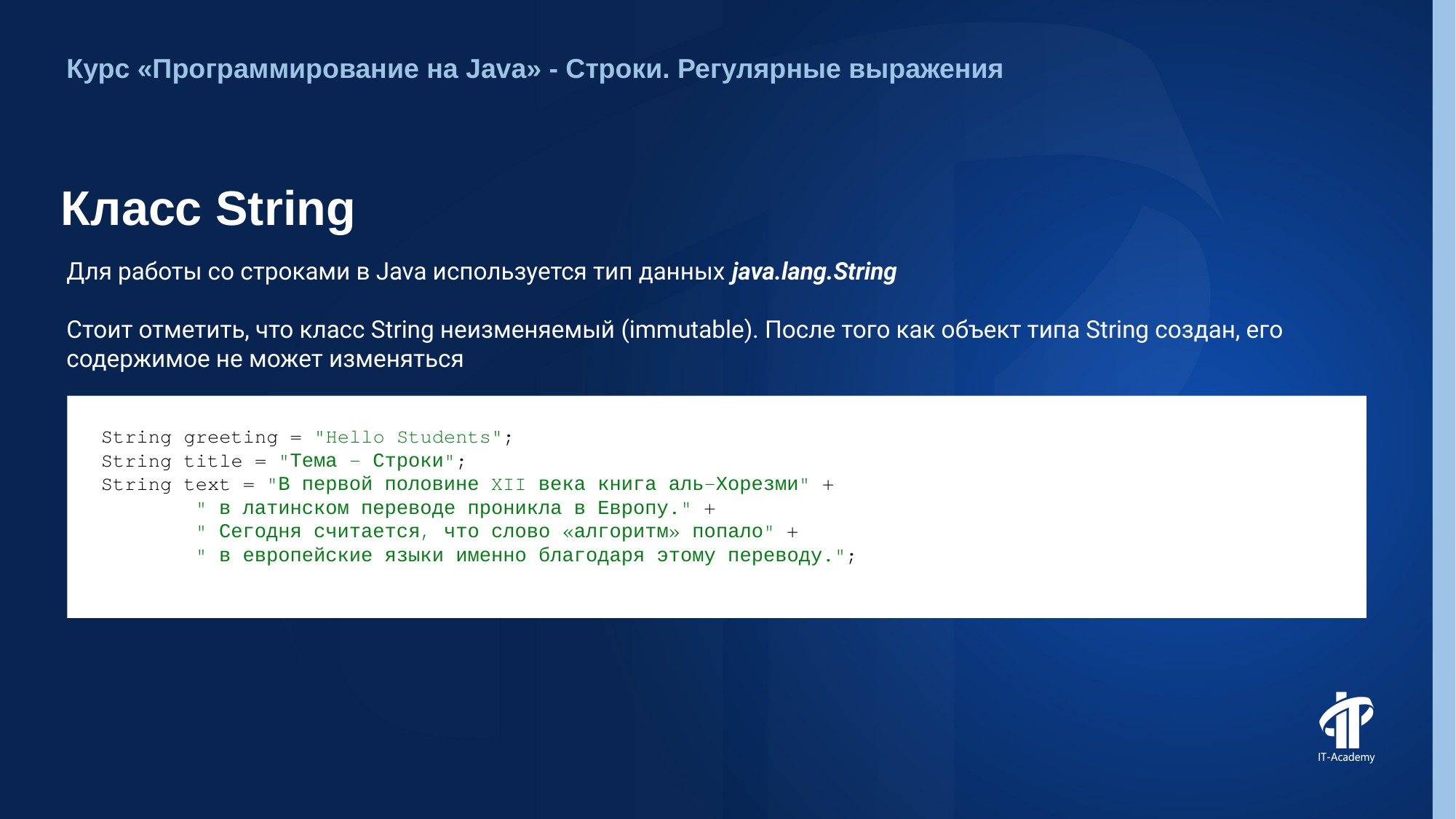

Курс «Программирование на Java» - Строки. Регулярные выражения
# Класс String
Для работы со строками в Java используется тип данных java.lang.String

Стоит отметить, что класс String неизменяемый (immutable). После того как объект типа String создан, его содержимое не может изменяться

String greeting = "Hello Students";
String title = "Тема - Строки";
String text = "В первой половине XII века книга аль-Хорезми" +
        " в латинском переводе проникла в Европу." +
        " Сегодня считается, что слово «алгоритм» попало" +
        " в европейские языки именно благодаря этому переводу.";